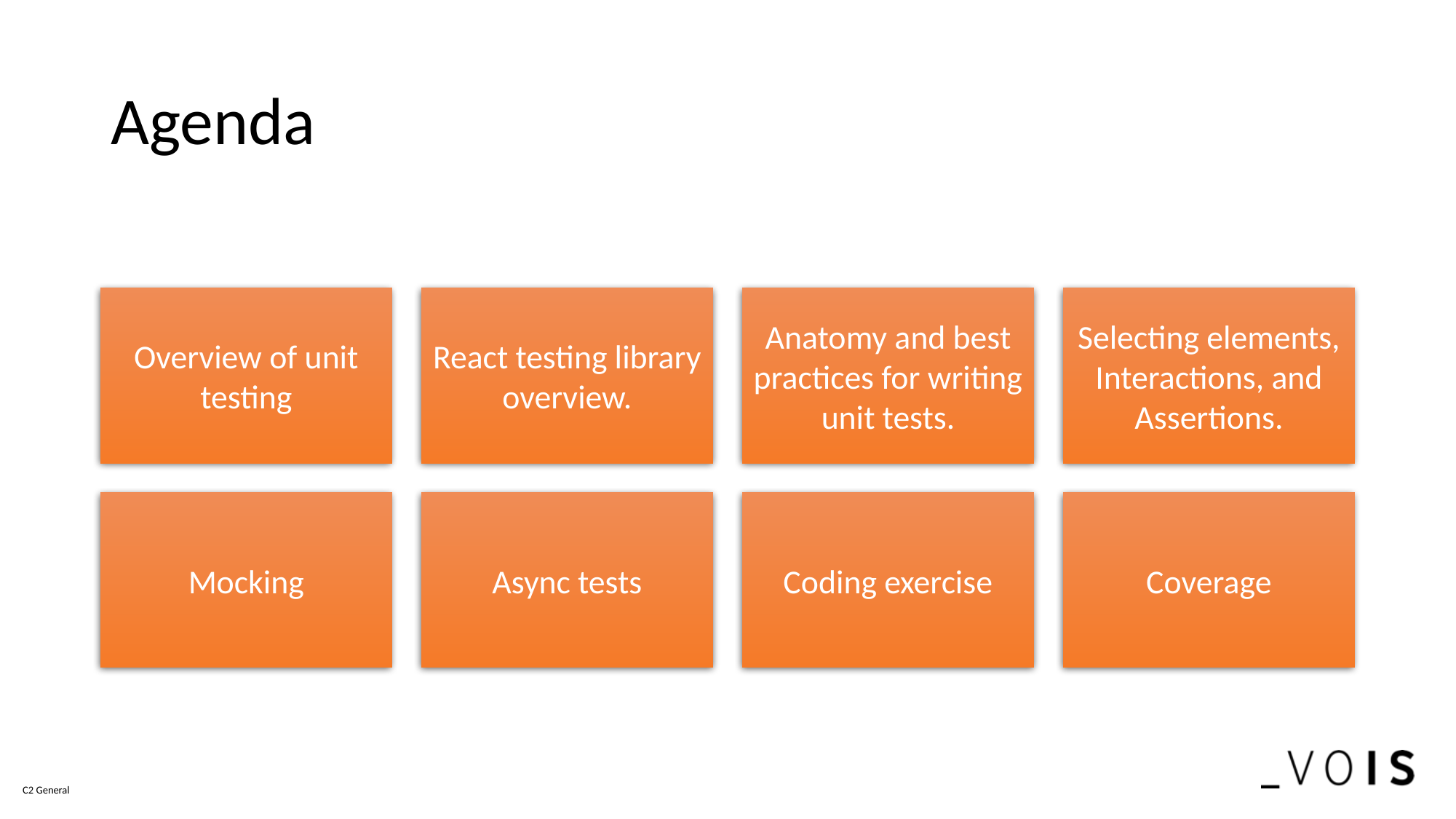

# Agenda
Overview of unit testing
React testing library overview.
Anatomy and best practices for writing unit tests.
Selecting elements, Interactions, and Assertions.
Mocking
Async tests
Coding exercise
Coverage